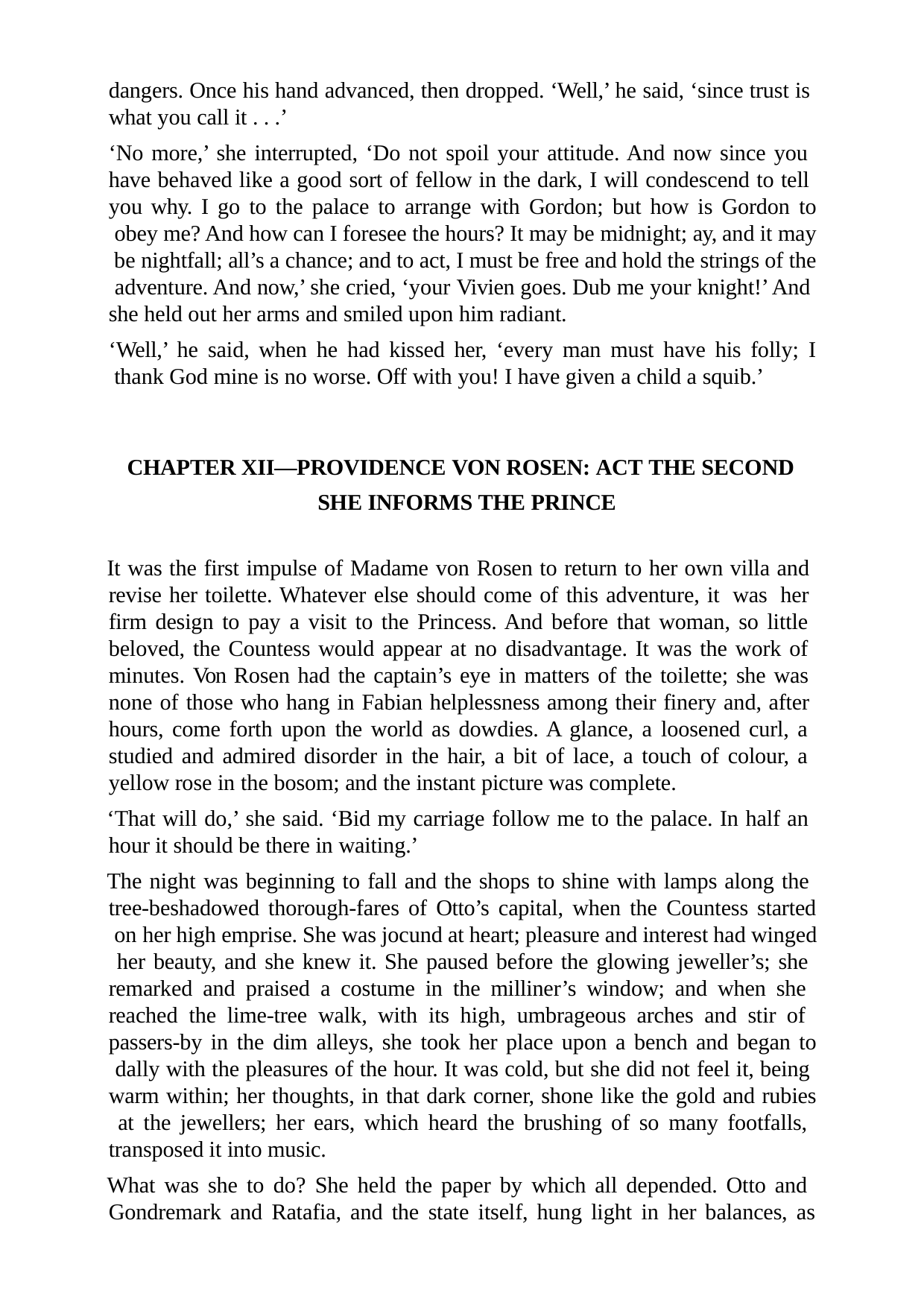

dangers. Once his hand advanced, then dropped. ‘Well,’ he said, ‘since trust is  what you call it . . .’
‘No more,’ she interrupted, ‘Do not spoil your attitude. And now since you  have behaved like a good sort of fellow in the dark, I will condescend to tell  you why. I go to the palace to arrange with Gordon; but how is Gordon to  obey me? And how can I foresee the hours? It may be midnight; ay, and it may  be nightfall; all’s a chance; and to act, I must be free and hold the strings of the  adventure. And now,’ she cried, ‘your Vivien goes. Dub me your knight!’ And  she held out her arms and smiled upon him radiant.
‘Well,’ he said, when he had kissed her, ‘every man must have his folly; I  thank God mine is no worse. Off with you! I have given a child a squib.’

CHAPTER XII—PROVIDENCE VON ROSEN: ACT THE SECOND  SHE INFORMS THE PRINCE

It was the first impulse of Madame von Rosen to return to her own villa and  revise her toilette. Whatever else should come of this adventure, it was her  firm design to pay a visit to the Princess. And before that woman, so little  beloved, the Countess would appear at no disadvantage. It was the work of  minutes. Von Rosen had the captain’s eye in matters of the toilette; she was  none of those who hang in Fabian helplessness among their finery and, after  hours, come forth upon the world as dowdies. A glance, a loosened curl, a  studied and admired disorder in the hair, a bit of lace, a touch of colour, a  yellow rose in the bosom; and the instant picture was complete.
‘That will do,’ she said. ‘Bid my carriage follow me to the palace. In half an  hour it should be there in waiting.’
The night was beginning to fall and the shops to shine with lamps along the  tree-beshadowed thorough-fares of Otto’s capital, when the Countess started  on her high emprise. She was jocund at heart; pleasure and interest had winged  her beauty, and she knew it. She paused before the glowing jeweller’s; she  remarked and praised a costume in the milliner’s window; and when she  reached the lime-tree walk, with its high, umbrageous arches and stir of  passers-by in the dim alleys, she took her place upon a bench and began to  dally with the pleasures of the hour. It was cold, but she did not feel it, being  warm within; her thoughts, in that dark corner, shone like the gold and rubies  at the jewellers; her ears, which heard the brushing of so many footfalls,  transposed it into music.
What was she to do? She held the paper by which all depended. Otto and  Gondremark and Ratafia, and the state itself, hung light in her balances, as